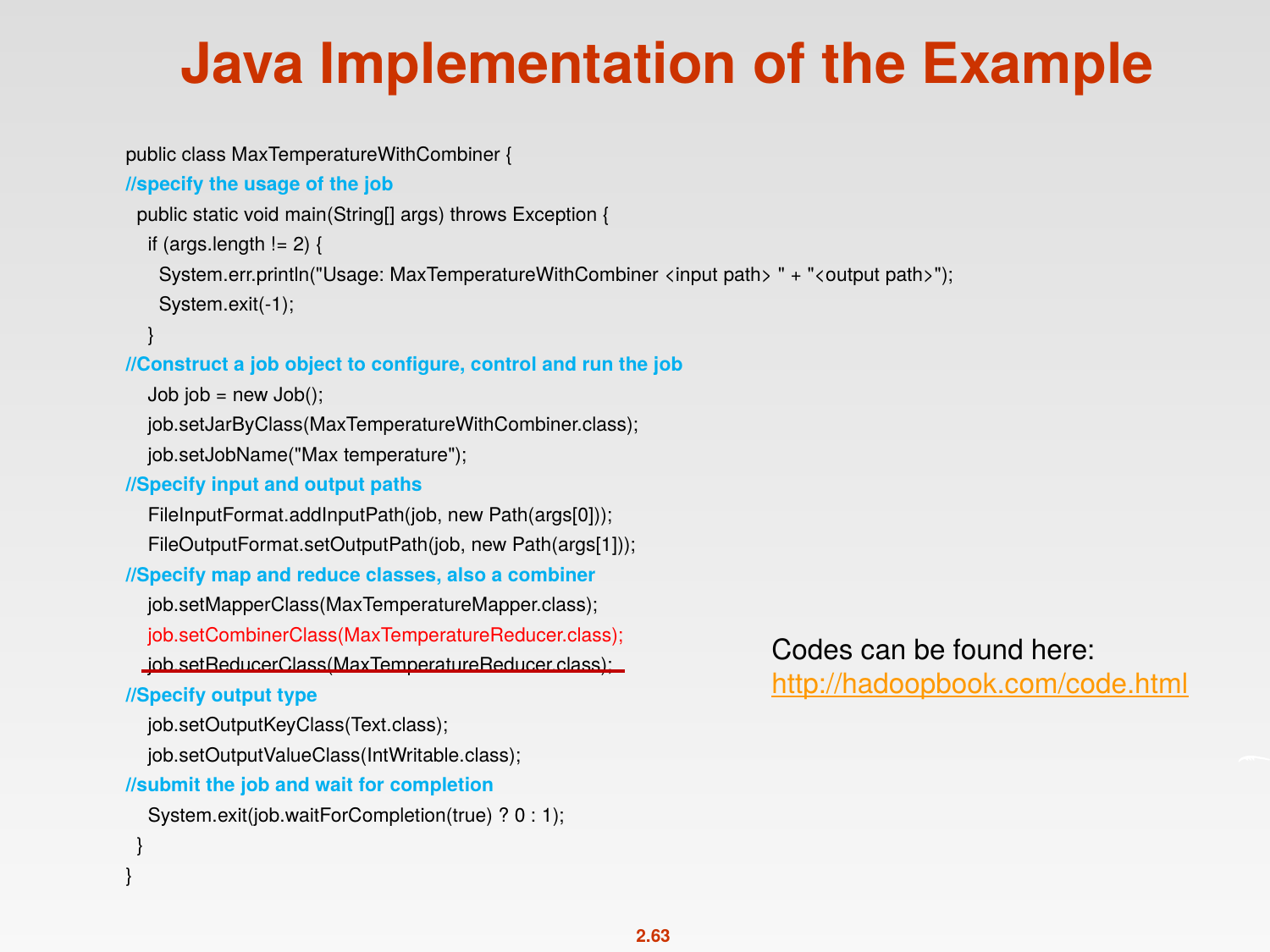

# Java Implementation of the Example
public class MaxTemperatureWithCombiner {
//specify the usage of the job
  public static void main(String[] args) throws Exception {
    if (args.length != 2) {
      System.err.println("Usage: MaxTemperatureWithCombiner <input path> " + "<output path>");
      System.exit(-1);
    }
//Construct a job object to configure, control and run the job
    Job job = new Job();
    job.setJarByClass(MaxTemperatureWithCombiner.class);
    job.setJobName("Max temperature");
//Specify input and output paths
    FileInputFormat.addInputPath(job, new Path(args[0]));
    FileOutputFormat.setOutputPath(job, new Path(args[1]));
//Specify map and reduce classes, also a combiner
    job.setMapperClass(MaxTemperatureMapper.class);
    job.setCombinerClass(MaxTemperatureReducer.class);
    job.setReducerClass(MaxTemperatureReducer.class);
//Specify output type
    job.setOutputKeyClass(Text.class);
    job.setOutputValueClass(IntWritable.class);
//submit the job and wait for completion
    System.exit(job.waitForCompletion(true) ? 0 : 1);
  }
}
Codes can be found here:
http://hadoopbook.com/code.html